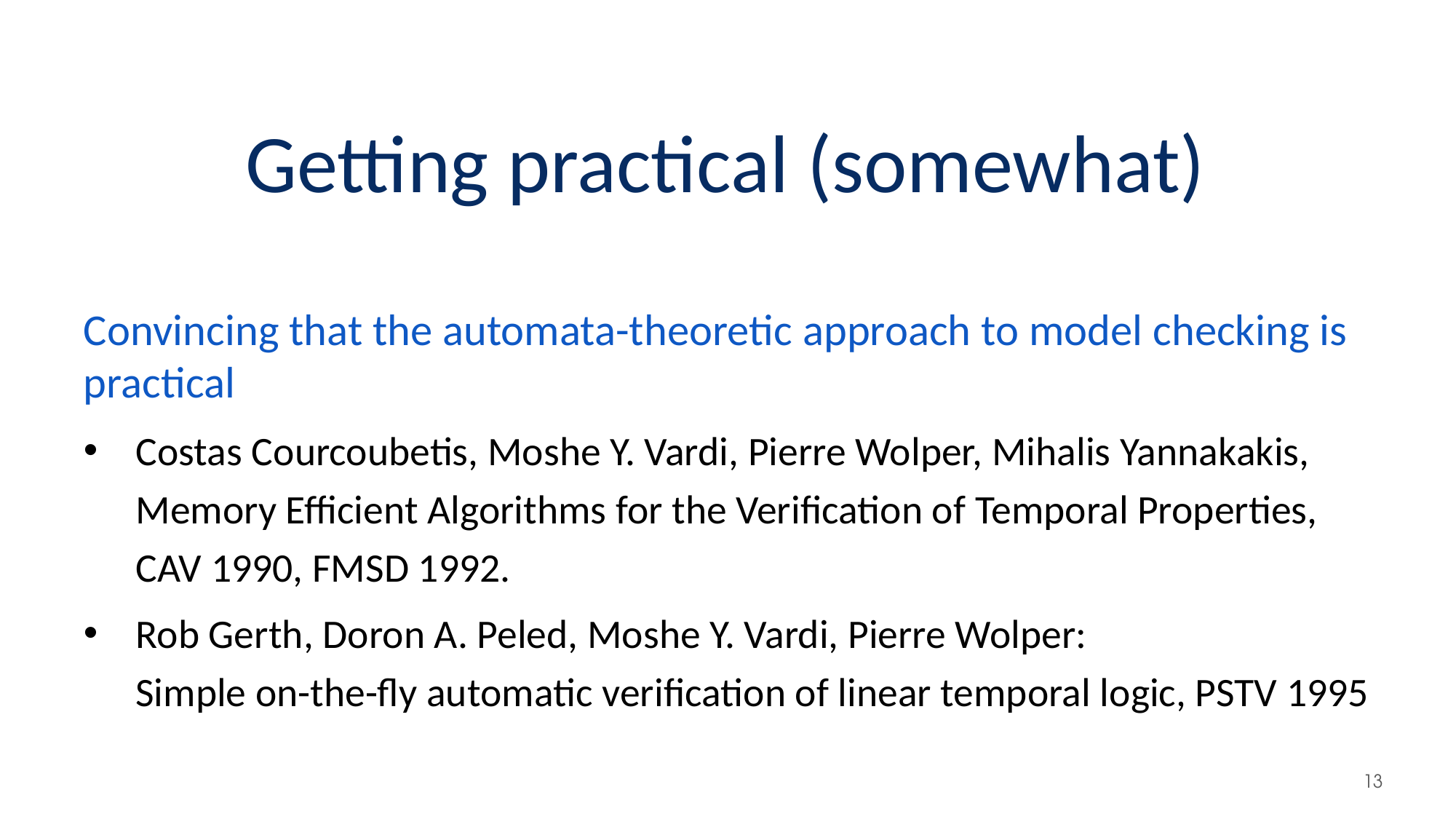

# Getting practical (somewhat)
Convincing that the automata-theoretic approach to model checking is practical
Costas Courcoubetis, Moshe Y. Vardi, Pierre Wolper, Mihalis Yannakakis,
Memory Efficient Algorithms for the Verification of Temporal Properties, CAV 1990, FMSD 1992.
Rob Gerth, Doron A. Peled, Moshe Y. Vardi, Pierre Wolper:
Simple on-the-fly automatic verification of linear temporal logic, PSTV 1995

13